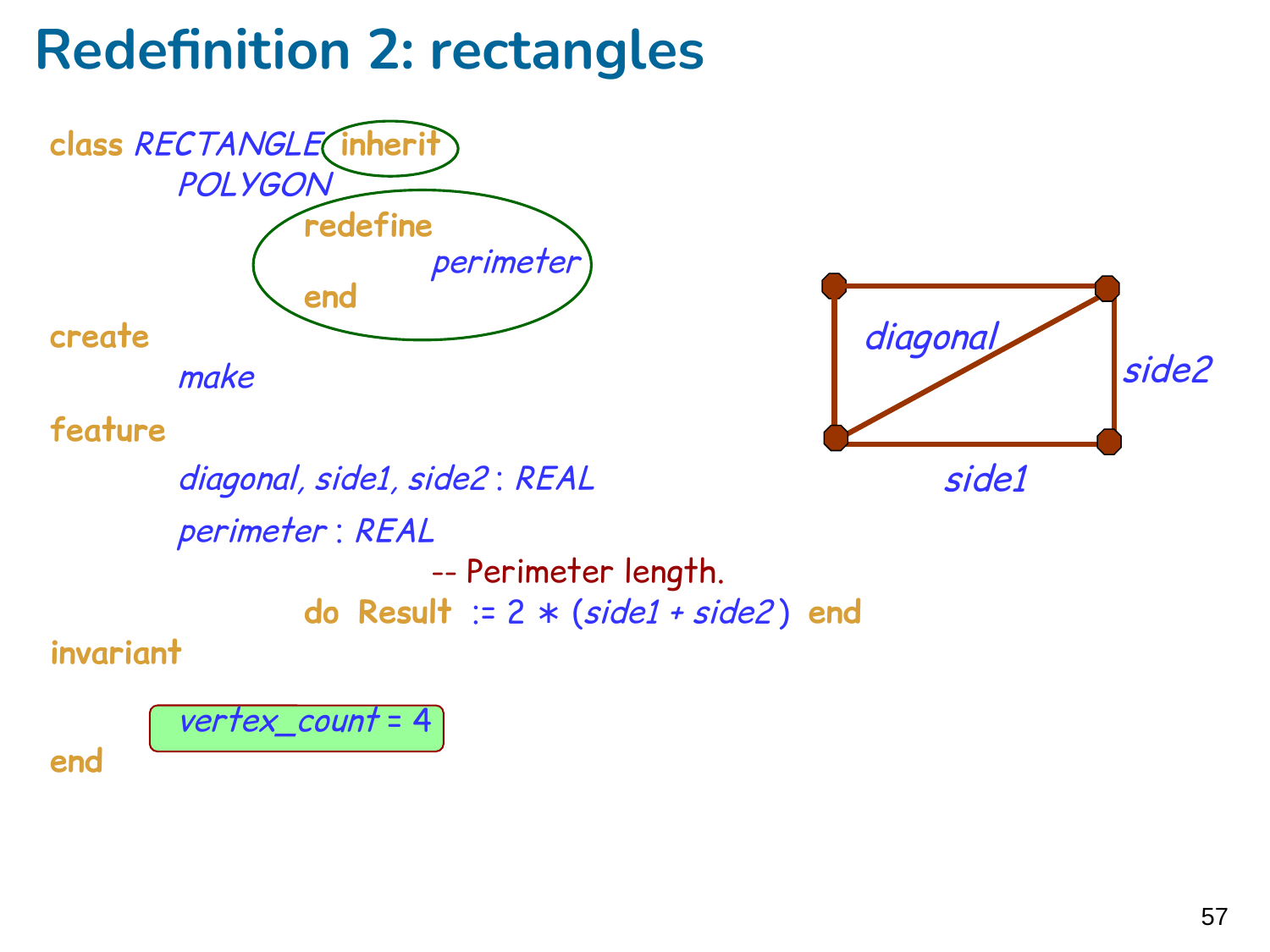

# Redefinition 2: rectangles

class RECTANGLE  inherit
	POLYGON
		redefine
			perimeter
		end
create
	make
feature
	diagonal, side1, side2 : REAL
	perimeter : REAL
			-- Perimeter length.
		do  Result  := 2 ∗ (side1 + side2 )  end
invariant
	vertex_count = 4
end

diagonal
side2

side1

57